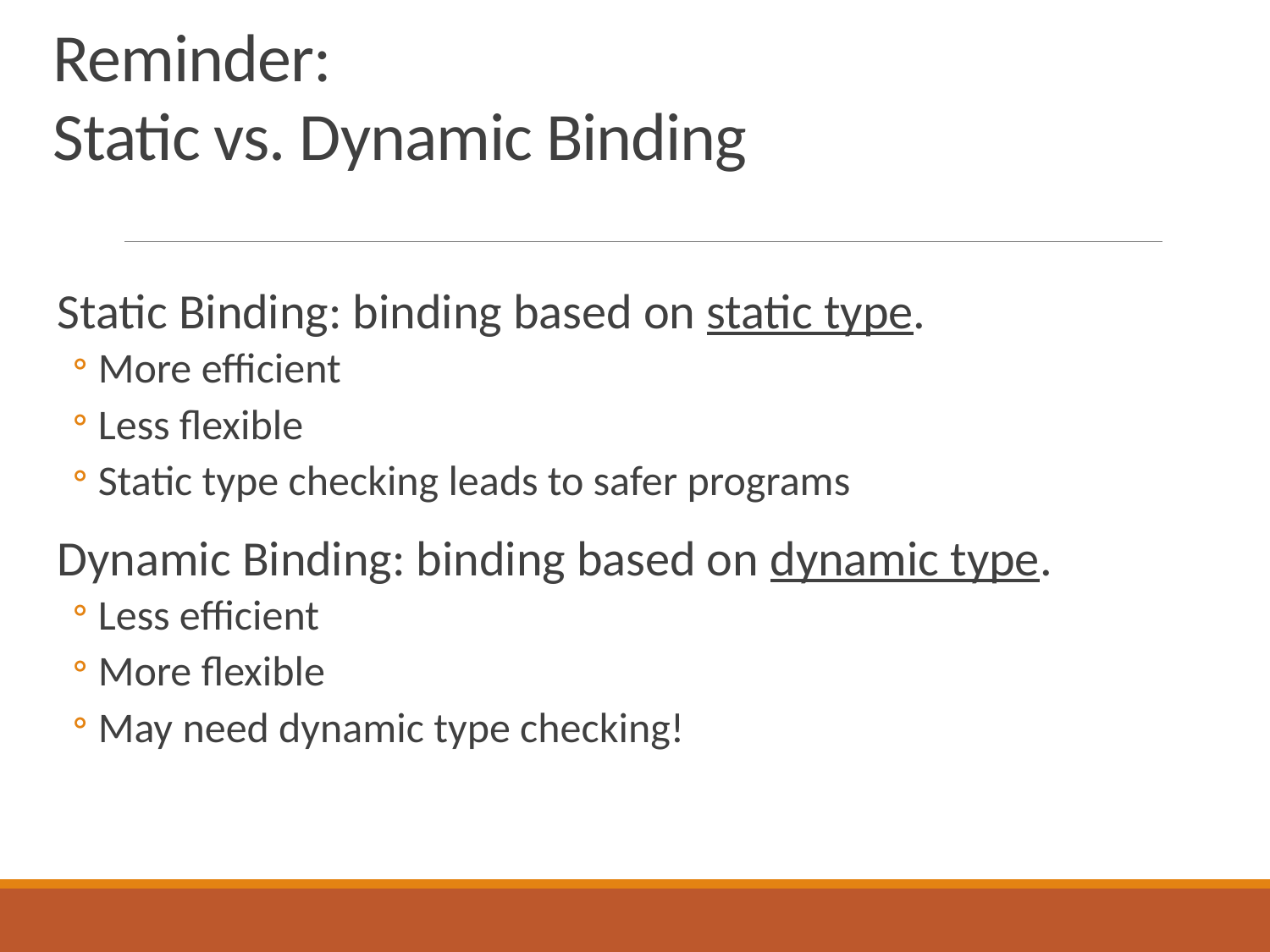

# Reminder: Static vs. Dynamic Binding
Static Binding: binding based on static type.
More efficient
Less flexible
Static type checking leads to safer programs
Dynamic Binding: binding based on dynamic type.
Less efficient
More flexible
May need dynamic type checking!